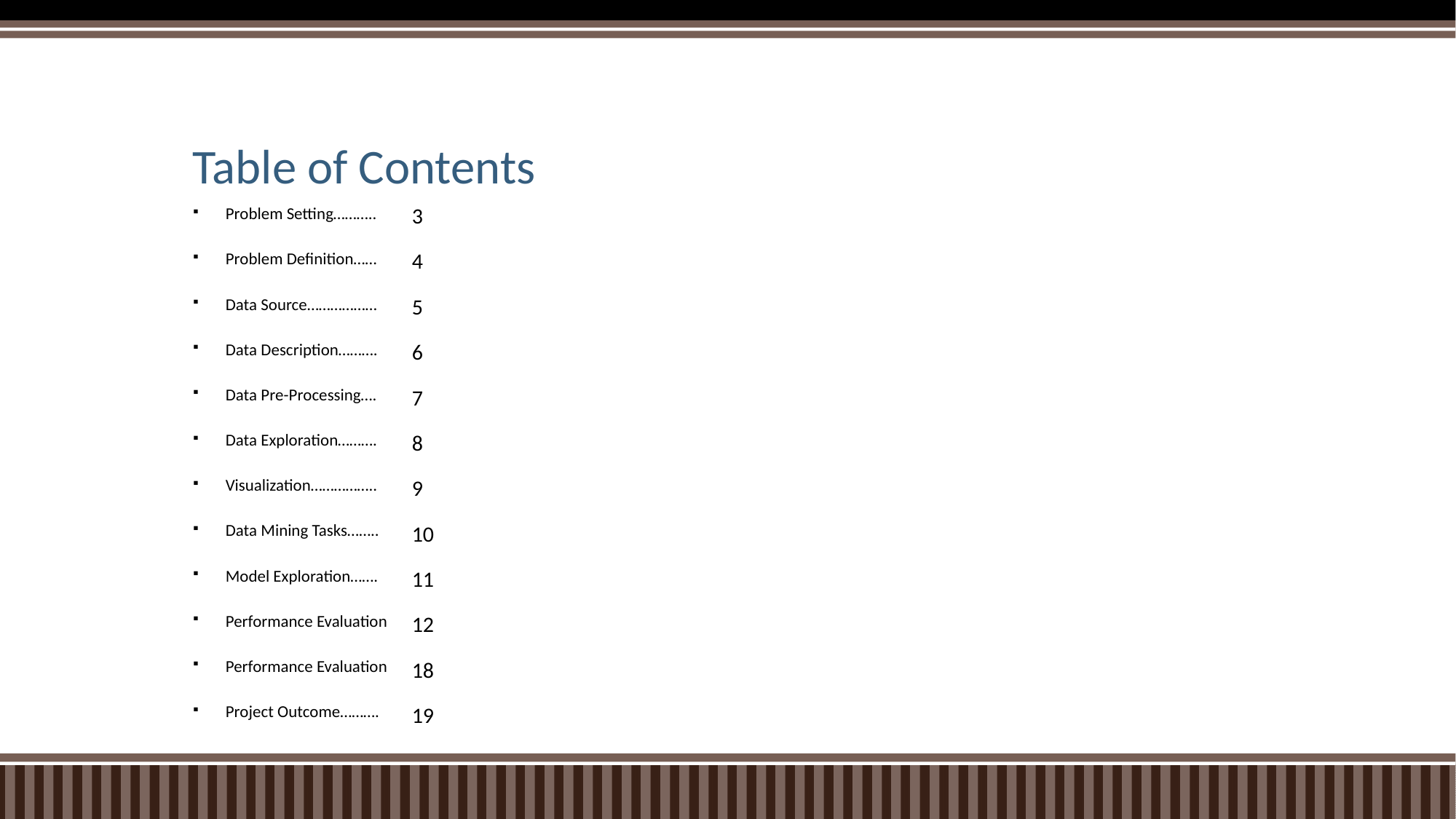

# Table of Contents
3
4
5
6
7
8
9
10
11
12
18
19
Problem Setting………..
Problem Definition……
Data Source………………
Data Description……….
Data Pre-Processing….
Data Exploration……….
Visualization……………..
Data Mining Tasks……..
Model Exploration…….
Performance Evaluation
Performance Evaluation
Project Outcome……….